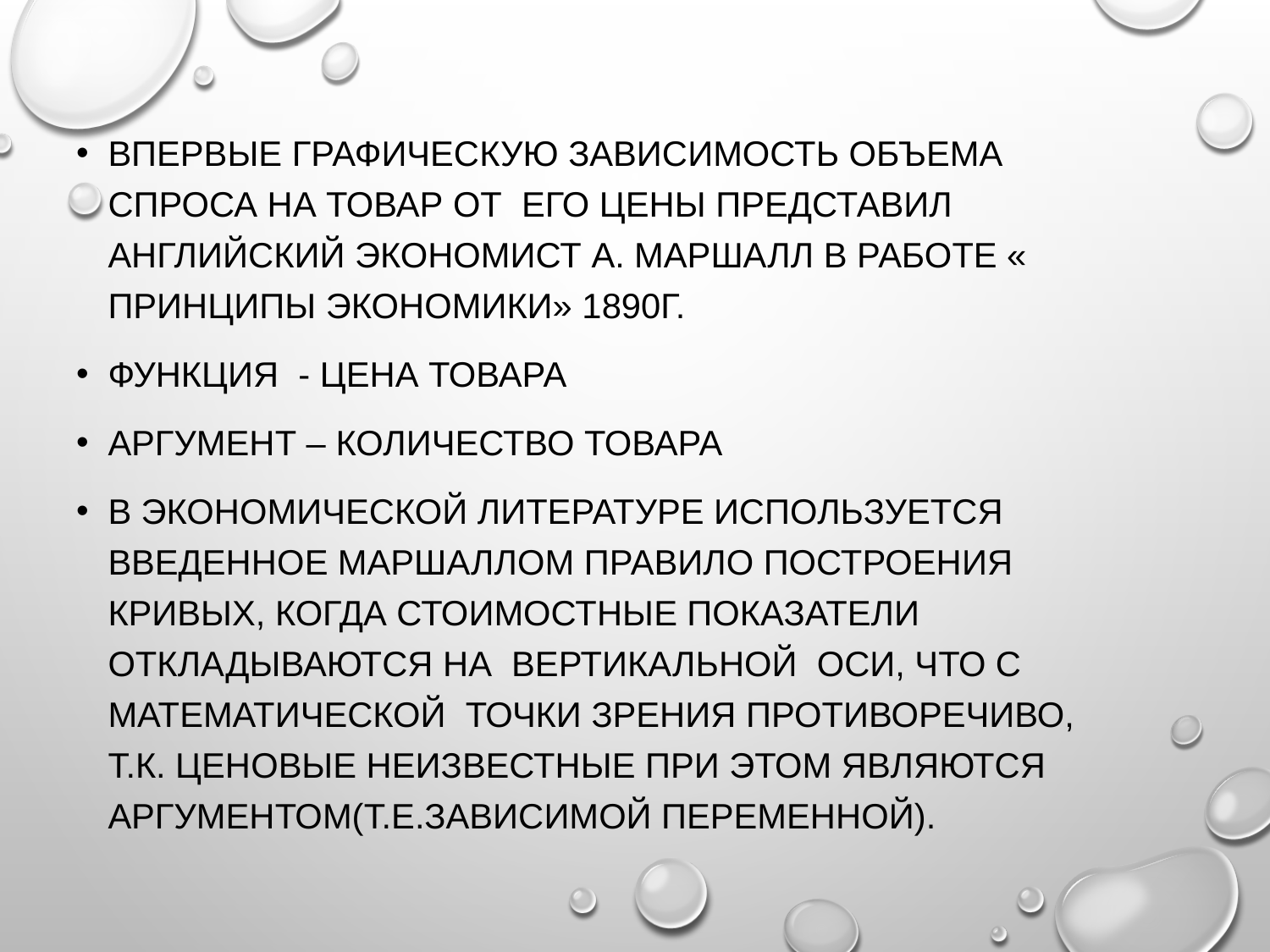

Впервые графическую зависимость объема спроса на товар от  его цены представил  английский экономист А. Маршалл в работе « Принципы экономики» 1890г.
Функция  - цена товара
Аргумент – количество товара
В экономической литературе используется введенное Маршаллом правило построения  кривых, когда стоимостные показатели откладываются на  вертикальной  оси, что с математической  точки зрения противоречиво, т.к. ценовые неизвестные при этом являются  аргументом(т.е.зависимой переменной).